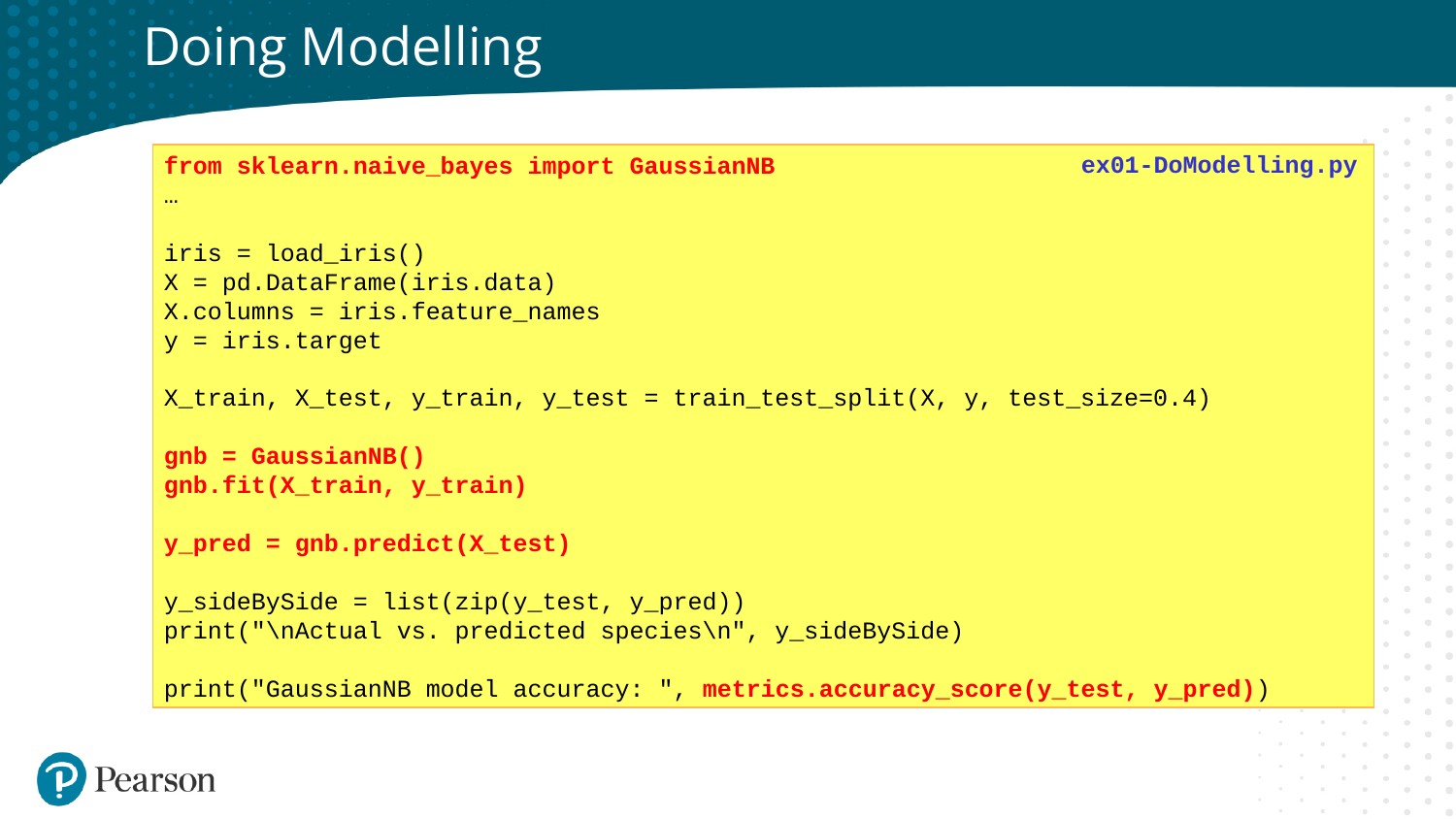

# Doing Modelling
from sklearn.naive_bayes import GaussianNB
…

iris = load_iris()
X = pd.DataFrame(iris.data)
X.columns = iris.feature_names
y = iris.target

X_train, X_test, y_train, y_test = train_test_split(X, y, test_size=0.4)

gnb = GaussianNB()
gnb.fit(X_train, y_train)

y_pred = gnb.predict(X_test)

y_sideBySide = list(zip(y_test, y_pred))
print("\nActual vs. predicted species\n", y_sideBySide)

print("GaussianNB model accuracy: ", metrics.accuracy_score(y_test, y_pred))
ex01-DoModelling.py